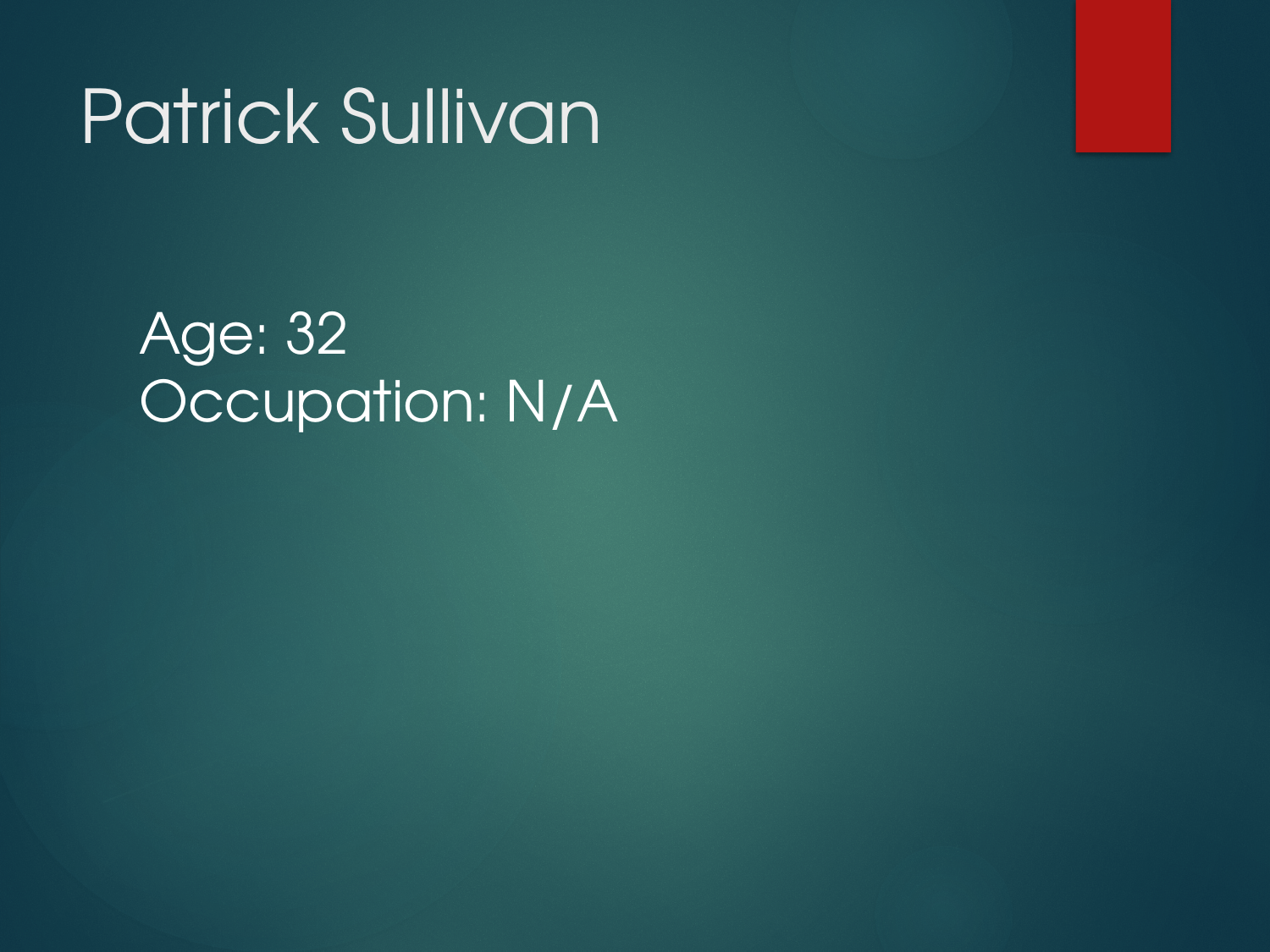

# Patrick Sullivan

Age: 32
Occupation: N/A